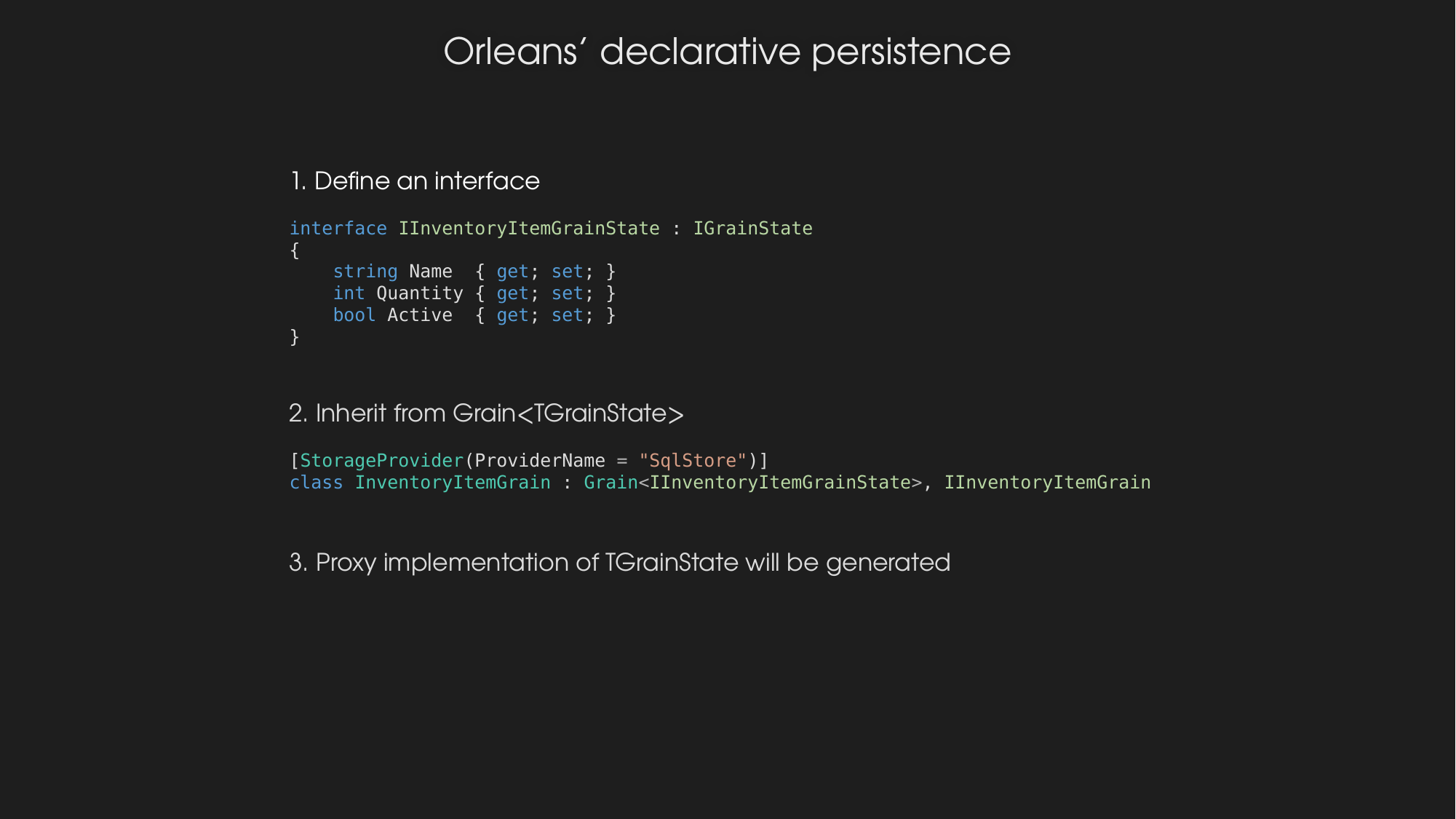

Orleans’ declarative persistence
1. Define an interface

interface IInventoryItemGrainState : IGrainState
{
    string Name  { get; set; }
    int Quantity { get; set; }
    bool Active  { get; set; }
}

2. Inherit from Grain<TGrainState>

[StorageProvider(ProviderName = "SqlStore")]
class InventoryItemGrain : Grain<IInventoryItemGrainState>, IInventoryItemGrain

3. Proxy implementation of TGrainState will be generated